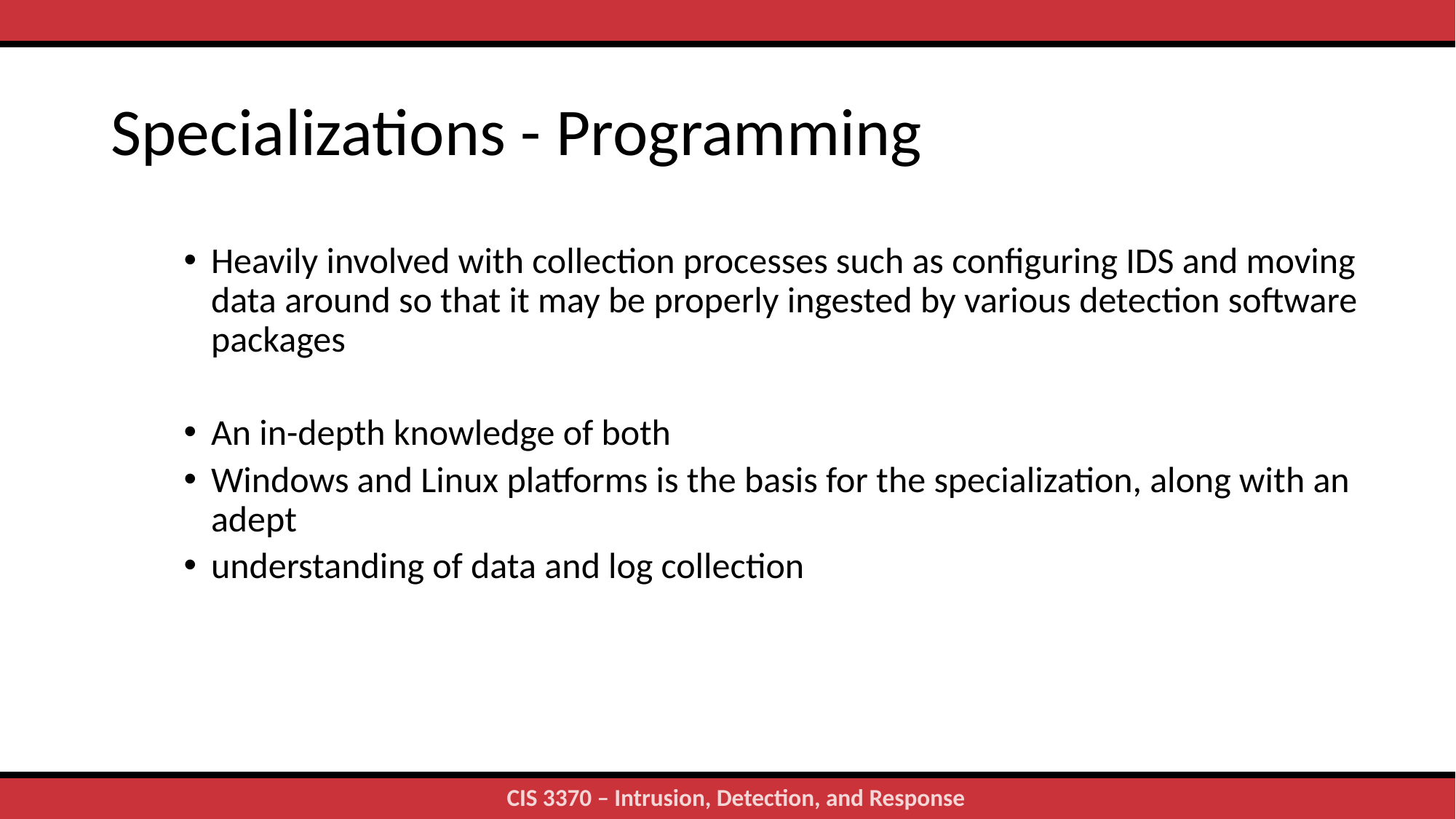

# Specializations - Programming

Heavily involved with collection processes such as configuring IDS and moving data around so that it may be properly ingested by various detection software packages

An in-depth knowledge of both
Windows and Linux platforms is the basis for the specialization, along with an adept
understanding of data and log collection

22
CIS 3370 – Intrusion, Detection, and Response